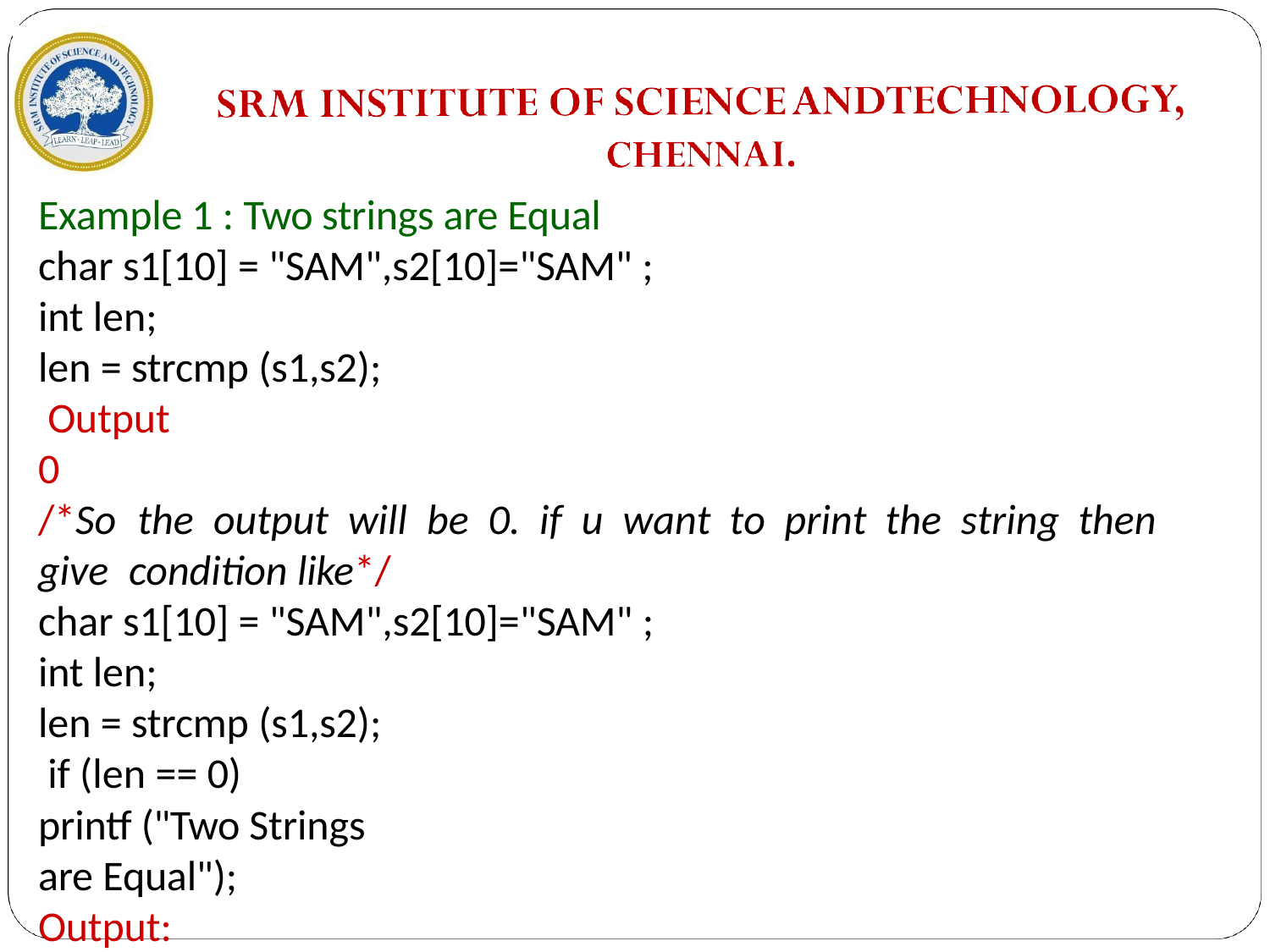

Example 1 : Two strings are Equal  char s1[10] = "SAM",s2[10]="SAM" ;
int len;
len = strcmp (s1,s2);  Output
0
/*So	the	output	will	be	0.	if	u	want	to	print	the	string	then	give  condition like*/
char s1[10] = "SAM",s2[10]="SAM" ;
int len;
len = strcmp (s1,s2);  if (len == 0)
printf ("Two Strings are Equal");
Output:
Two Strings are Equal